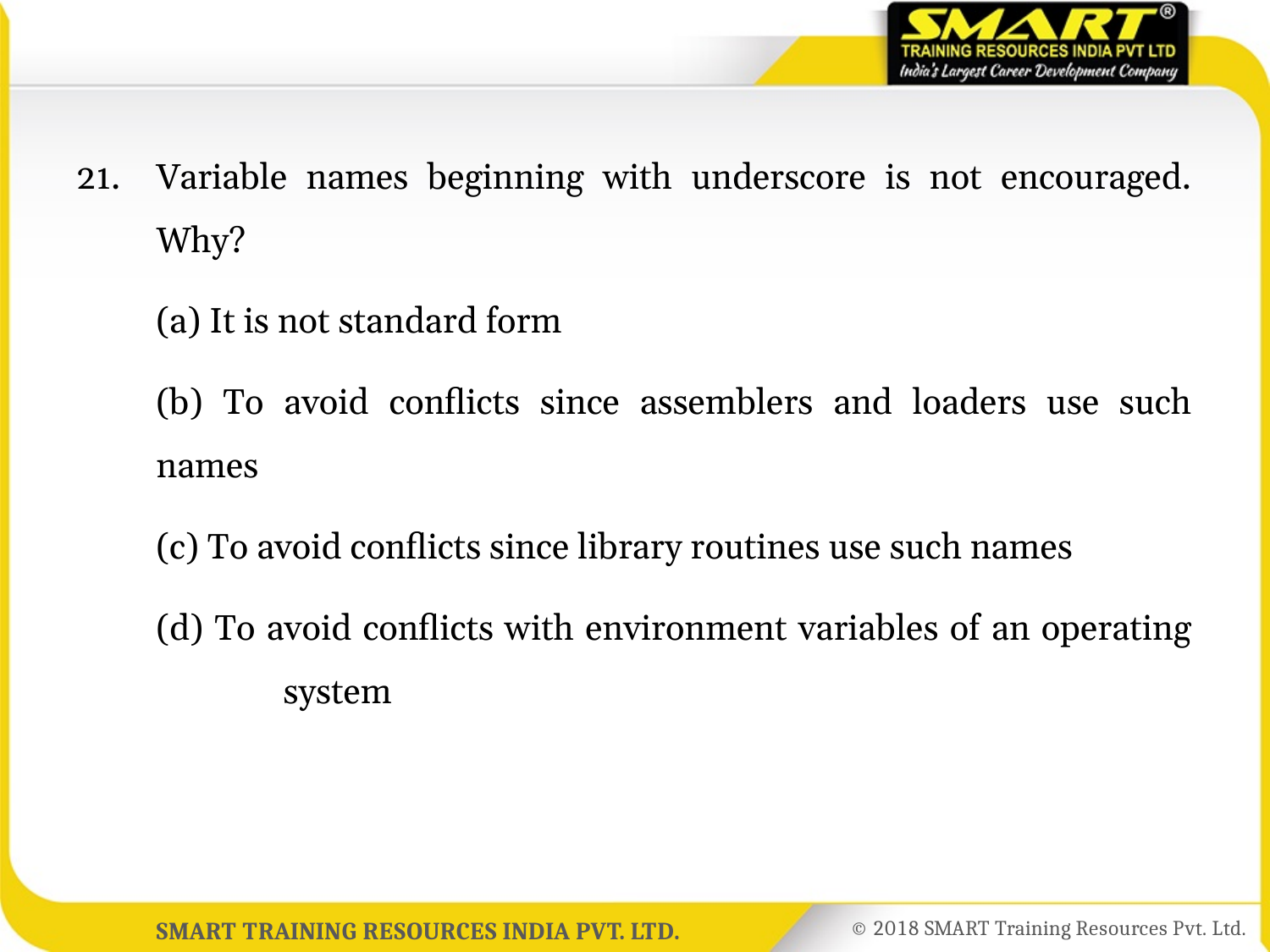

21.	Variable names beginning with underscore is not encouraged. Why?
	(a) It is not standard form
	(b) To avoid conflicts since assemblers and loaders use such names
	(c) To avoid conflicts since library routines use such names
	(d) To avoid conflicts with environment variables of an operating 	system